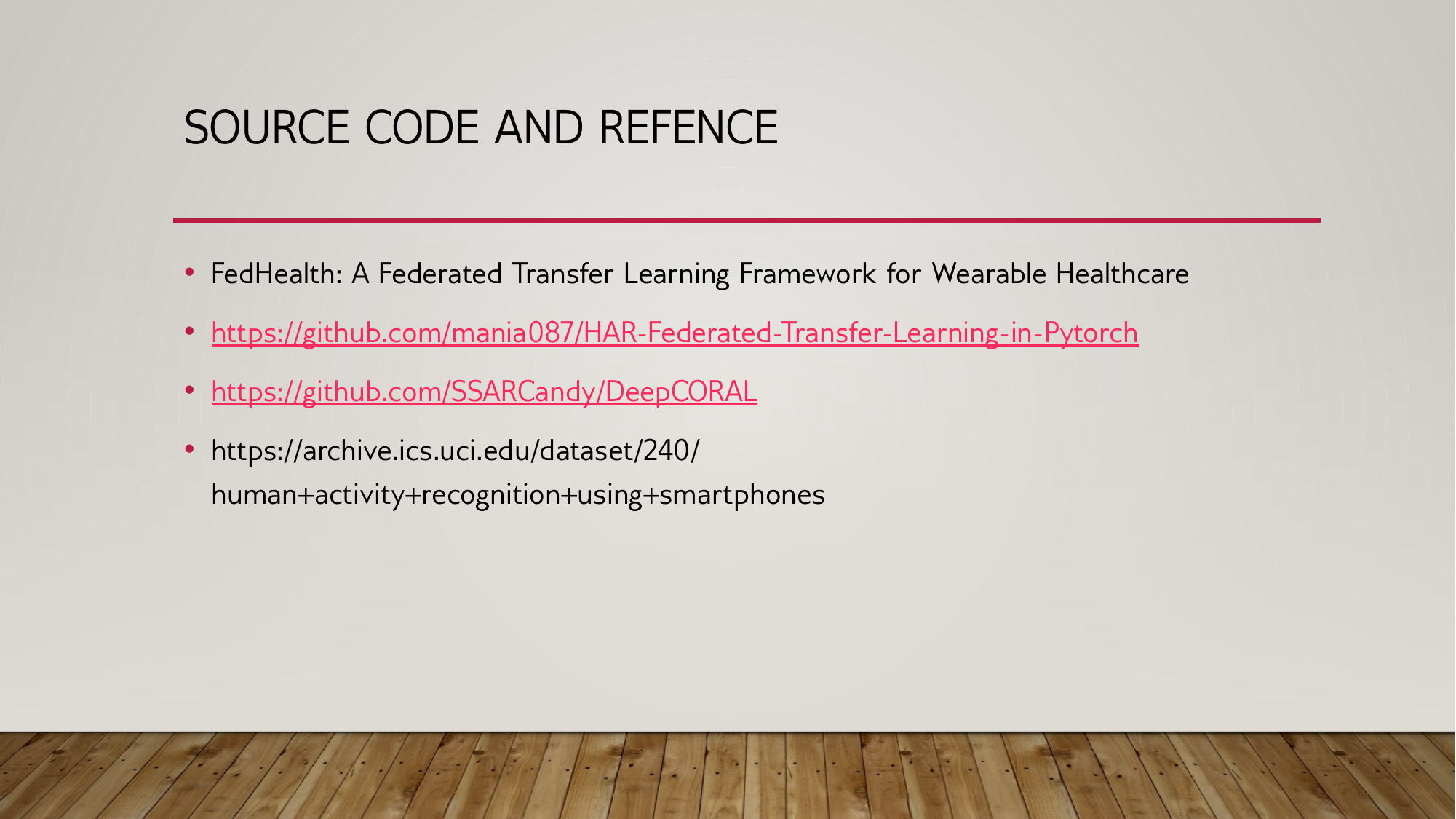

# Source code and refence
FedHealth: A Federated Transfer Learning Framework for Wearable Healthcare
https://github.com/mania087/HAR-Federated-Transfer-Learning-in-Pytorch
https://github.com/SSARCandy/DeepCORAL
https://archive.ics.uci.edu/dataset/240/human+activity+recognition+using+smartphones